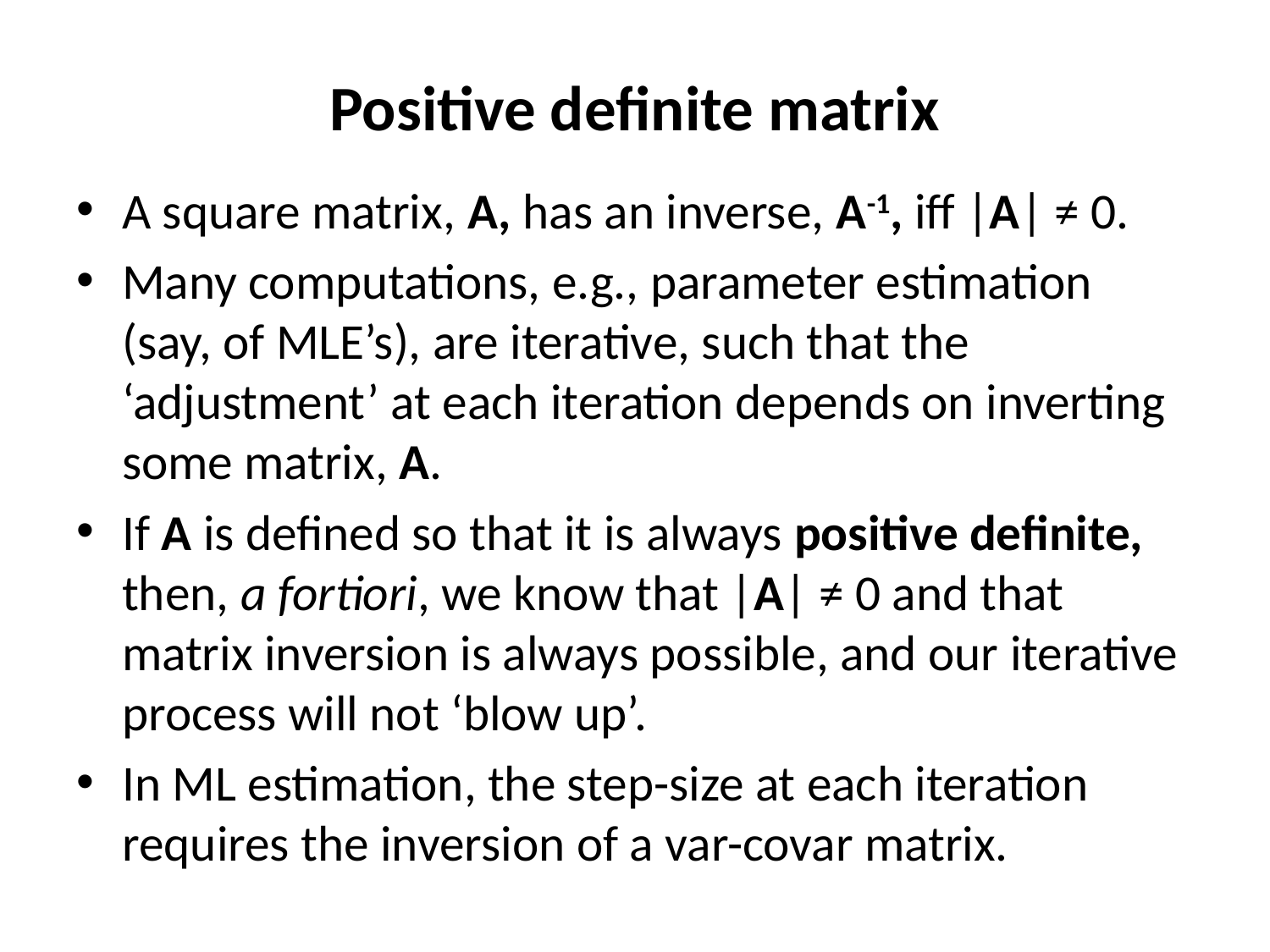

# Positive definite matrix
A square matrix, A, has an inverse, A-1, iff |A| ≠ 0.
Many computations, e.g., parameter estimation (say, of MLE’s), are iterative, such that the ‘adjustment’ at each iteration depends on inverting some matrix, A.
If A is defined so that it is always positive definite, then, a fortiori, we know that |A| ≠ 0 and that matrix inversion is always possible, and our iterative process will not ‘blow up’.
In ML estimation, the step-size at each iteration requires the inversion of a var-covar matrix.